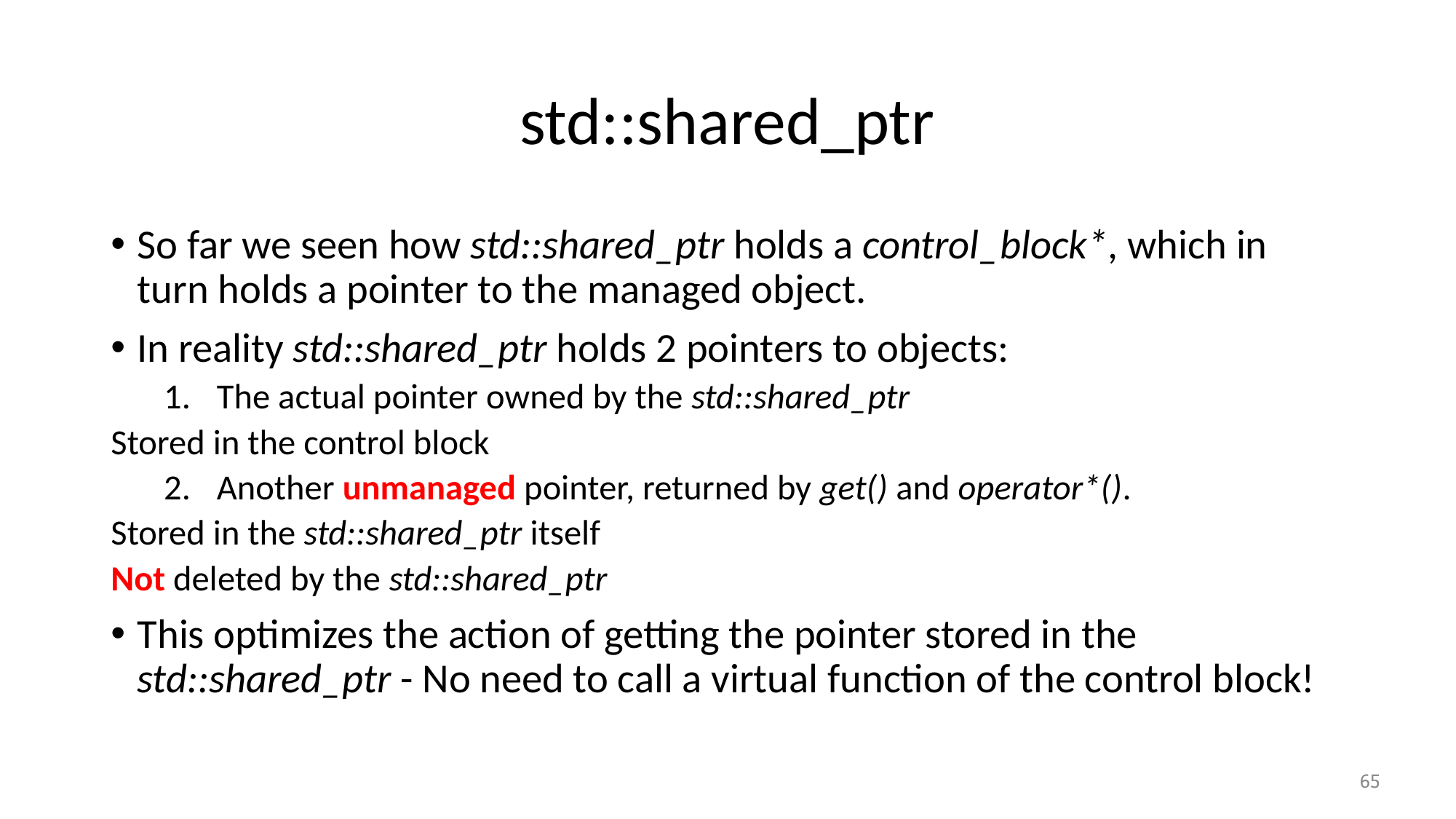

# std::shared_ptr
So far we seen how std::shared_ptr holds a control_block*, which in turn holds a pointer to the managed object.
In reality std::shared_ptr holds 2 pointers to objects:
The actual pointer owned by the std::shared_ptr
       Stored in the control block
Another unmanaged pointer, returned by get() and operator*().
       Stored in the std::shared_ptr itself
       Not deleted by the std::shared_ptr
This optimizes the action of getting the pointer stored in the std::shared_ptr - No need to call a virtual function of the control block!

65